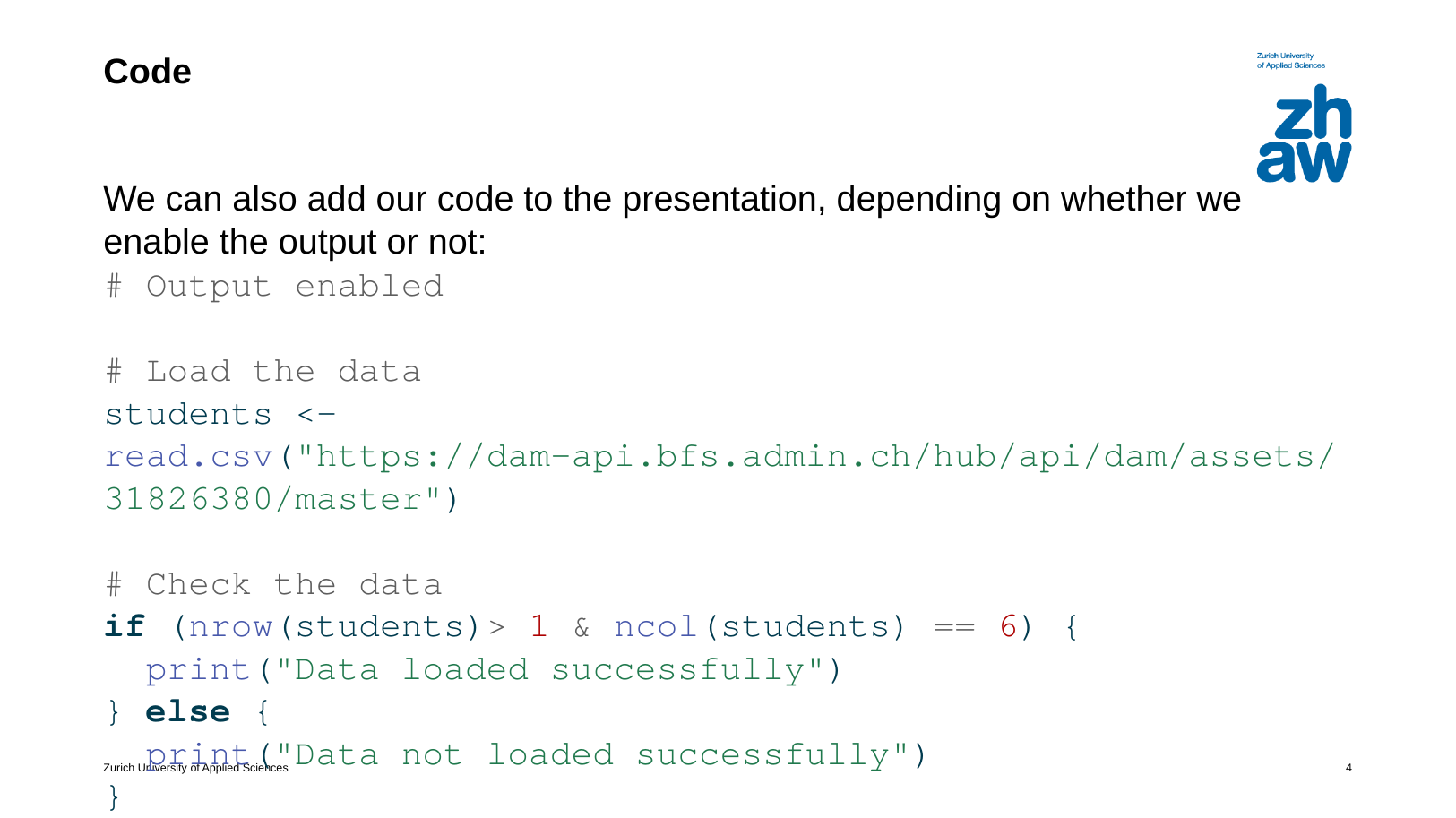

# Code
We can also add our code to the presentation, depending on whether we enable the output or not:
# Output enabled # Load the data students <- read.csv("https://dam-api.bfs.admin.ch/hub/api/dam/assets/31826380/master") # Check the data if (nrow(students)> 1 & ncol(students) == 6) { print("Data loaded successfully") } else { print("Data not loaded successfully") }
[1] "Data loaded successfully"
4